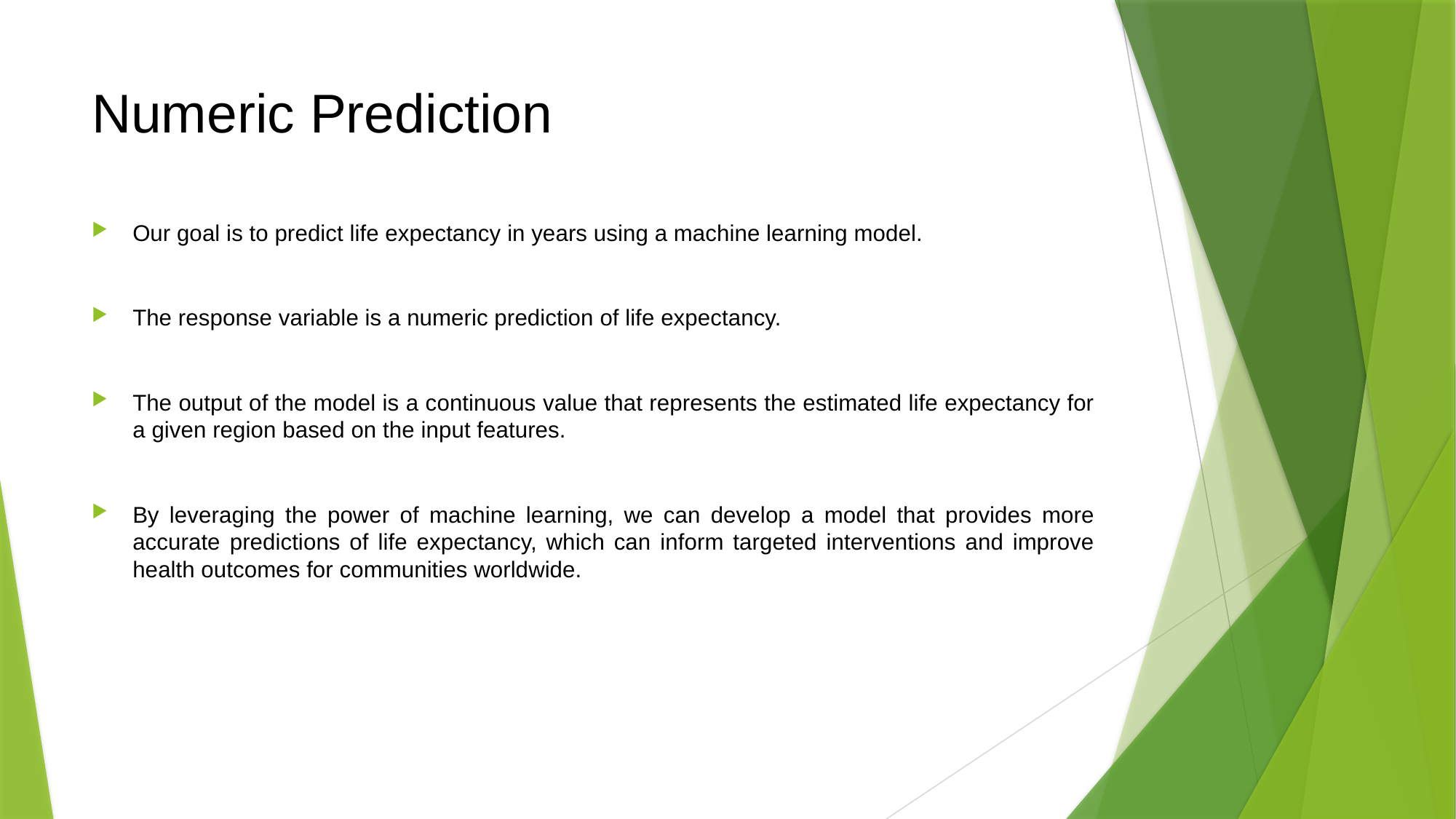

# Numeric Prediction
Our goal is to predict life expectancy in years using a machine learning model.

The response variable is a numeric prediction of life expectancy.

The output of the model is a continuous value that represents the estimated life expectancy for a given region based on the input features.

By leveraging the power of machine learning, we can develop a model that provides more accurate predictions of life expectancy, which can inform targeted interventions and improve health outcomes for communities worldwide.